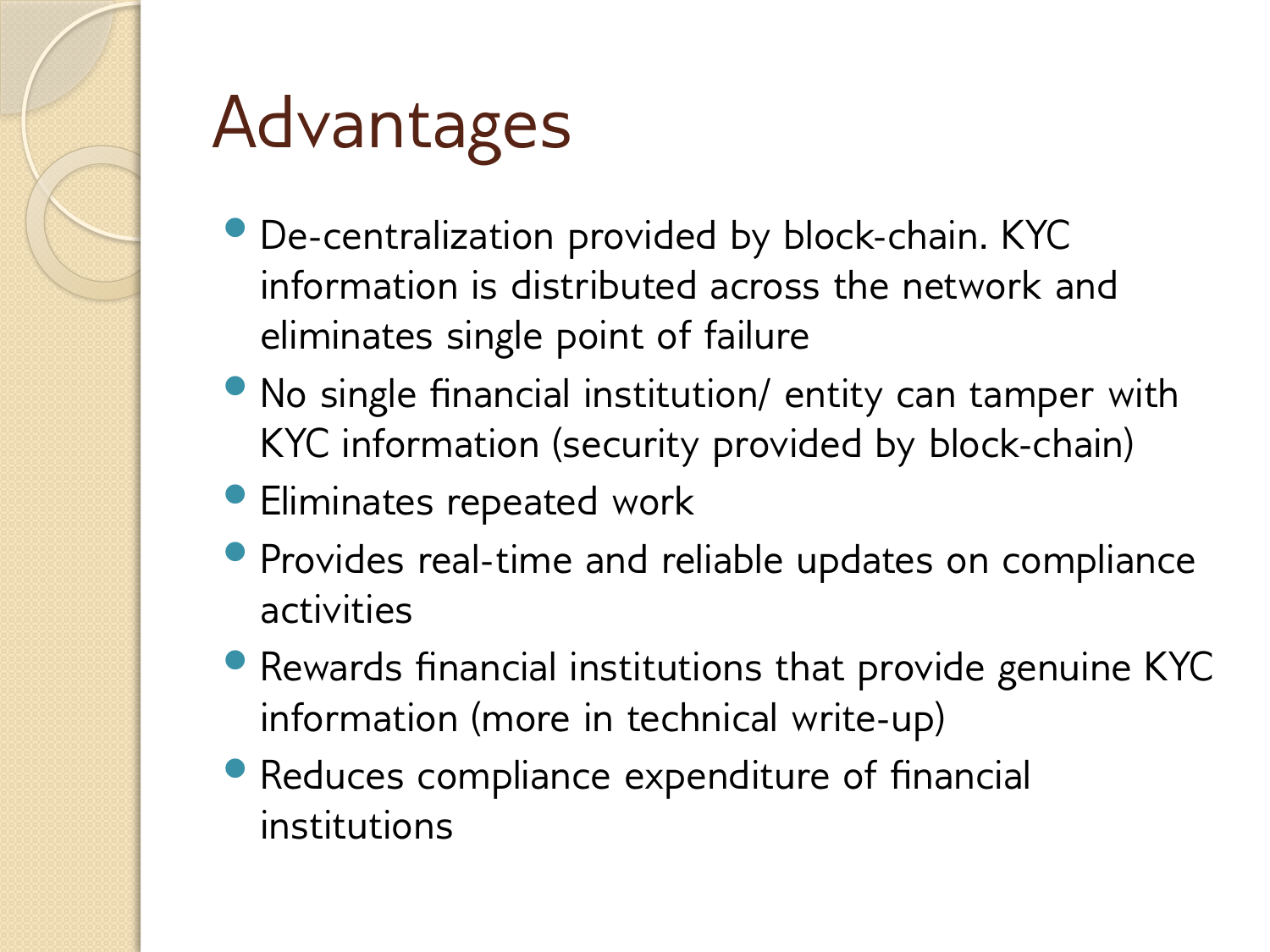

# Advantages
De-centralization provided by block-chain. KYC information is distributed across the network and eliminates single point of failure
No single financial institution/ entity can tamper with KYC information (security provided by block-chain)
Eliminates repeated work
Provides real-time and reliable updates on compliance activities
Rewards financial institutions that provide genuine KYC information (more in technical write-up)
Reduces compliance expenditure of financial institutions